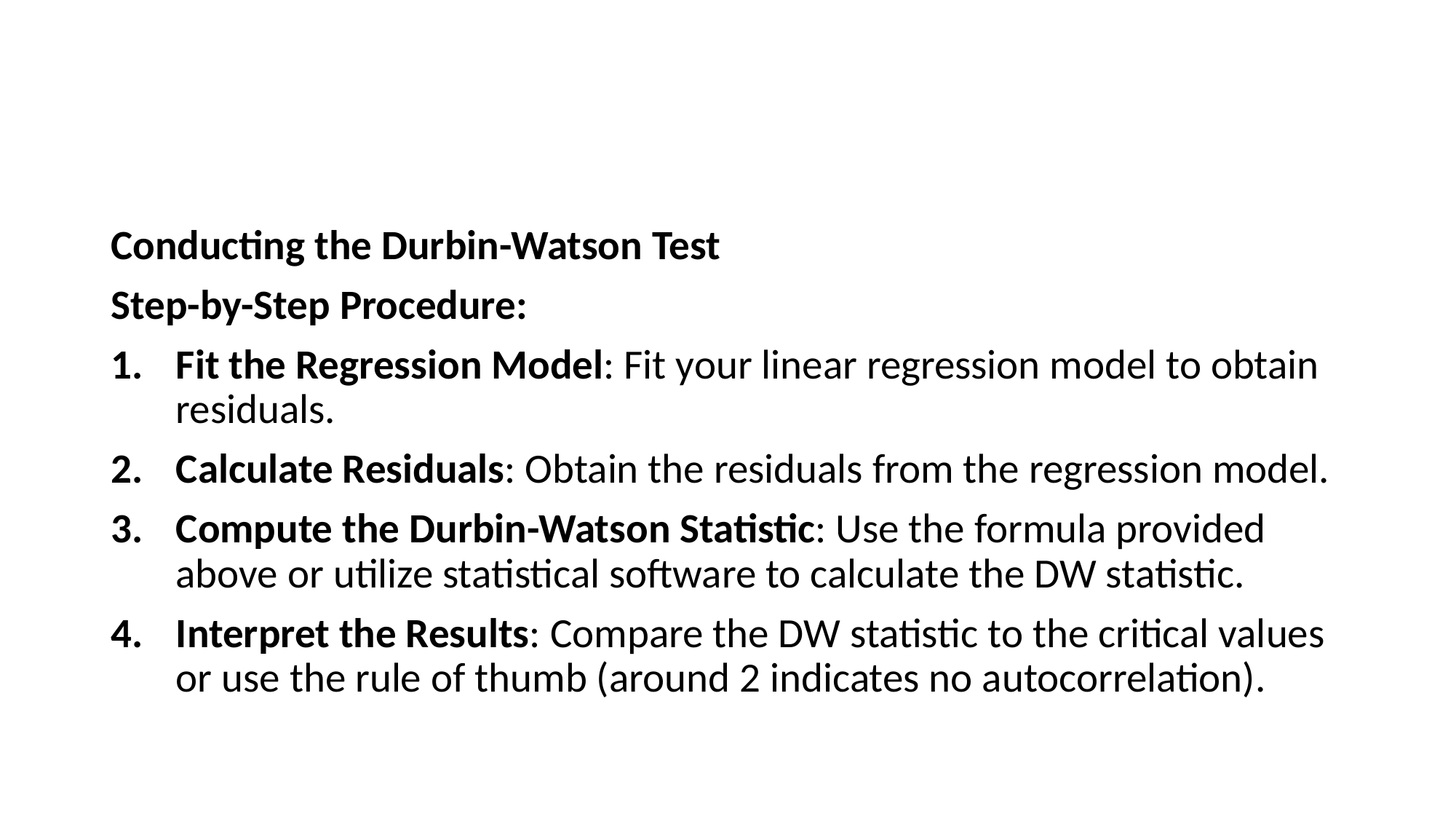

#
Conducting the Durbin-Watson Test
Step-by-Step Procedure:
Fit the Regression Model: Fit your linear regression model to obtain residuals.
Calculate Residuals: Obtain the residuals from the regression model.
Compute the Durbin-Watson Statistic: Use the formula provided above or utilize statistical software to calculate the DW statistic.
Interpret the Results: Compare the DW statistic to the critical values or use the rule of thumb (around 2 indicates no autocorrelation).